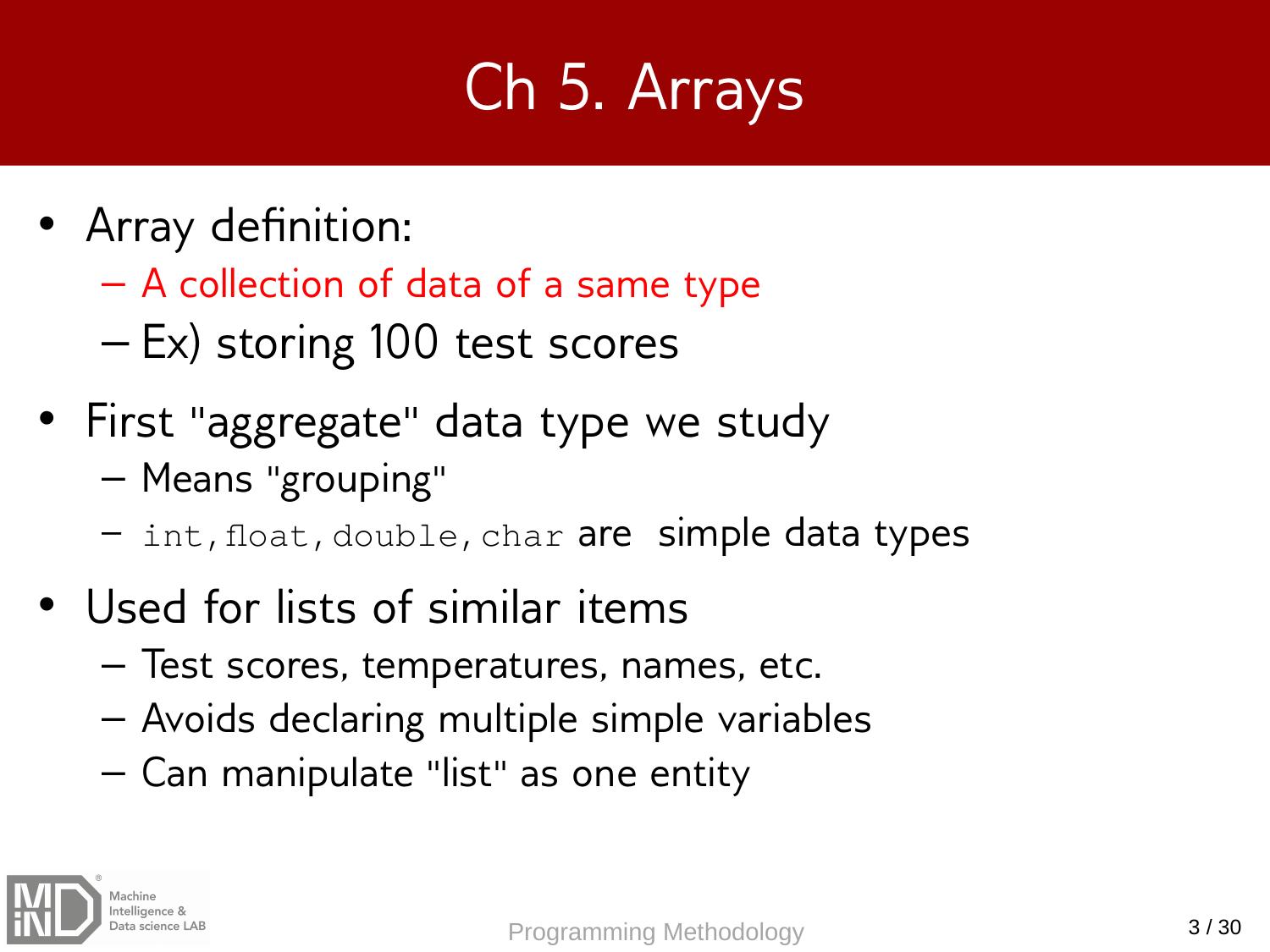

# Ch 5. Arrays
Array definition:
A collection of data of a same type
Ex) storing 100 test scores
First "aggregate" data type we study
Means "grouping"
int,float,double,char are  simple data types
Used for lists of similar items
Test scores, temperatures, names, etc.
Avoids declaring multiple simple variables
Can manipulate "list" as one entity
3 / 30